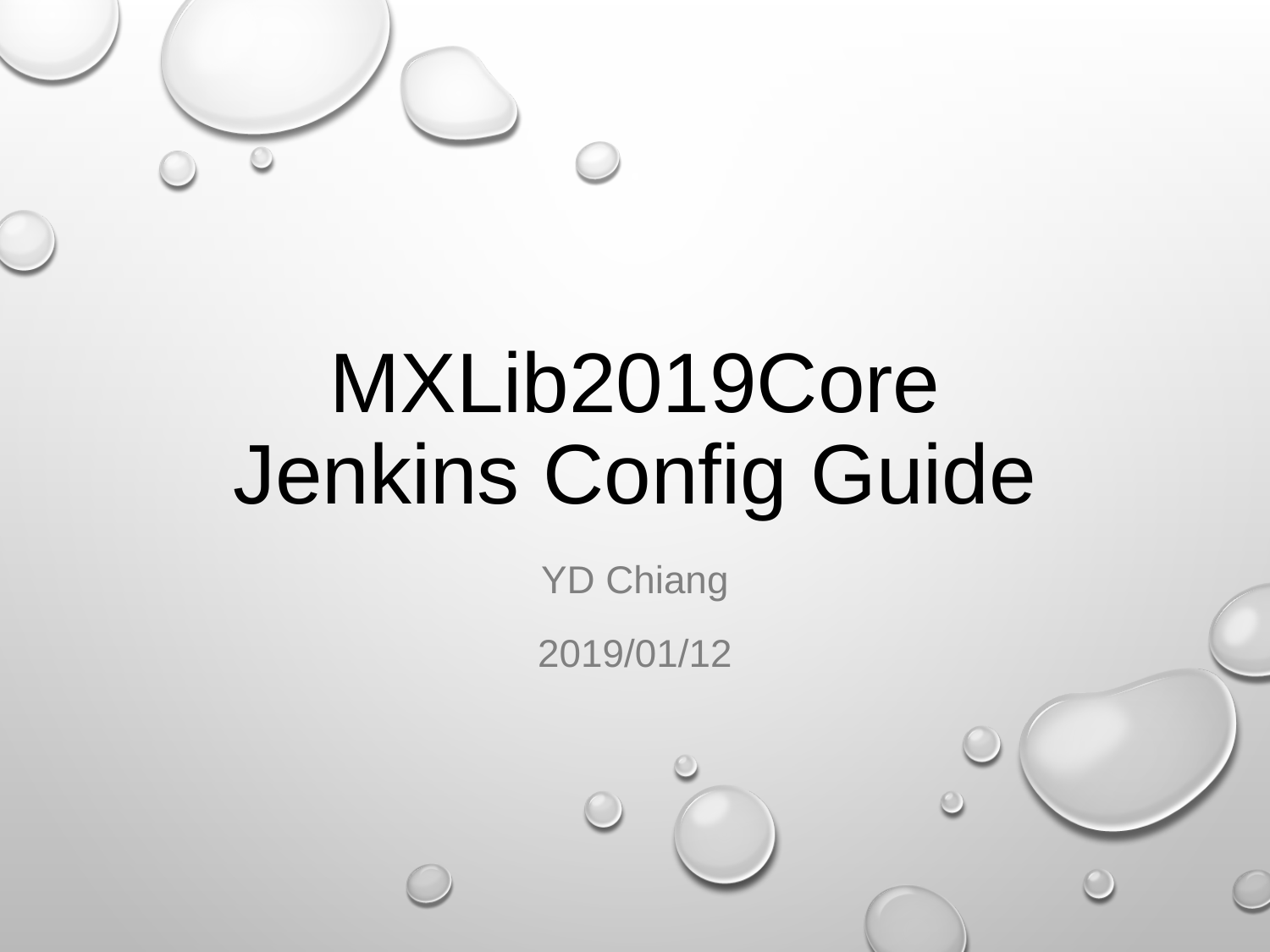

# MXLib2019Core Jenkins Config Guide
YD Chiang
2019/01/12